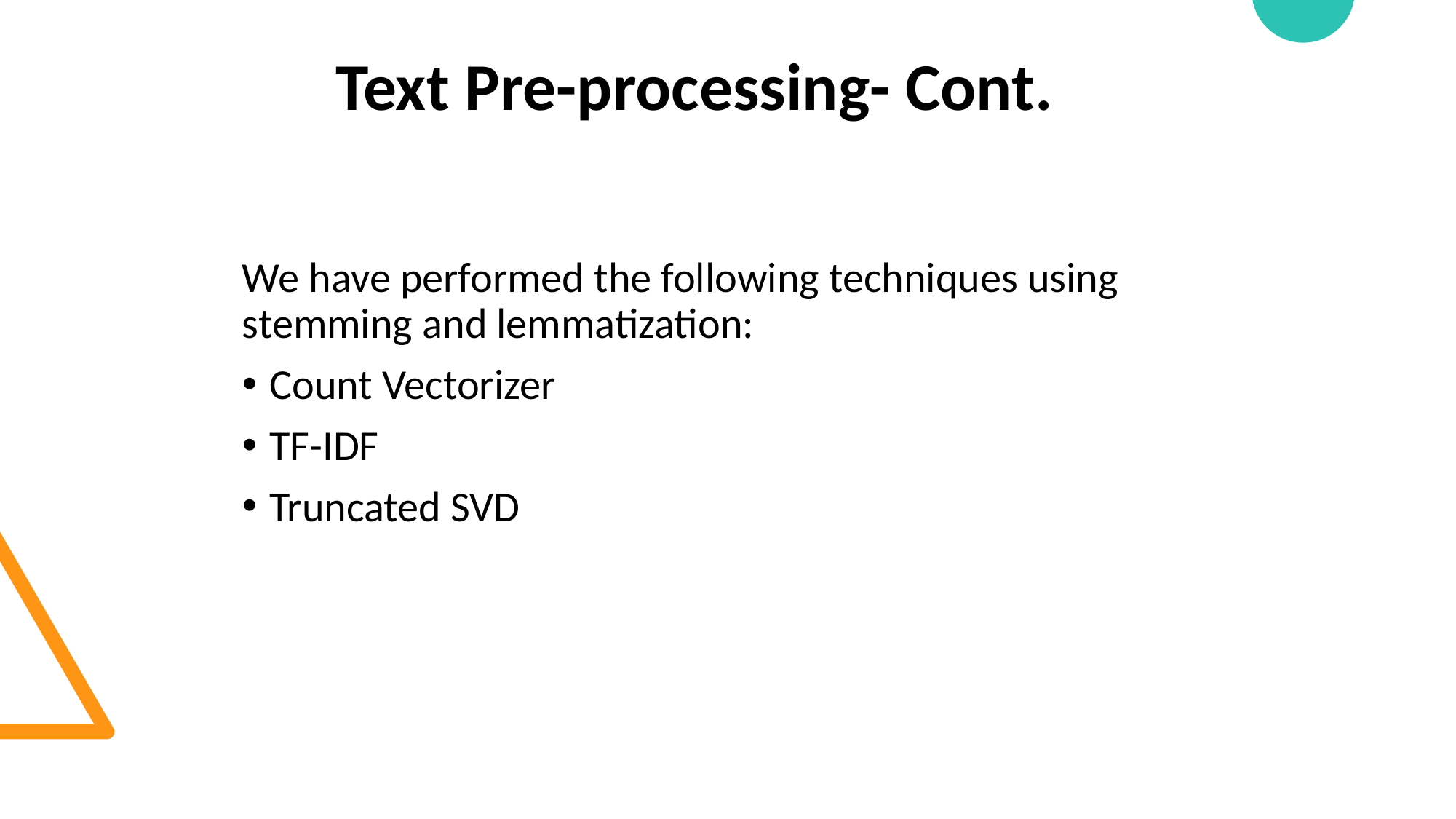

Text Pre-processing- Cont.
We have performed the following techniques using stemming and lemmatization:
Count Vectorizer
TF-IDF
Truncated SVD